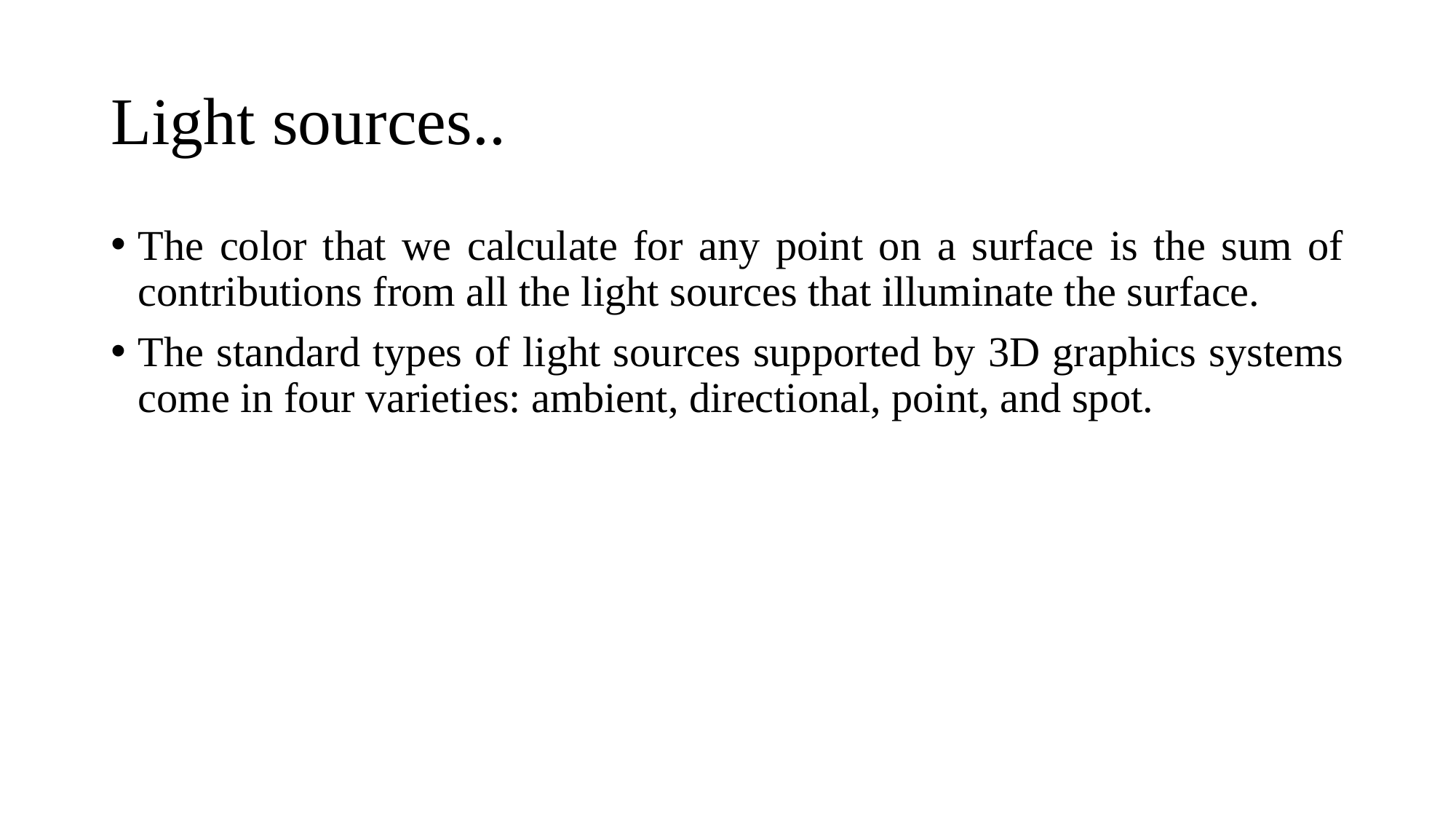

# Light sources..
The color that we calculate for any point on a surface is the sum of contributions from all the light sources that illuminate the surface.
The standard types of light sources supported by 3D graphics systems come in four varieties: ambient, directional, point, and spot.